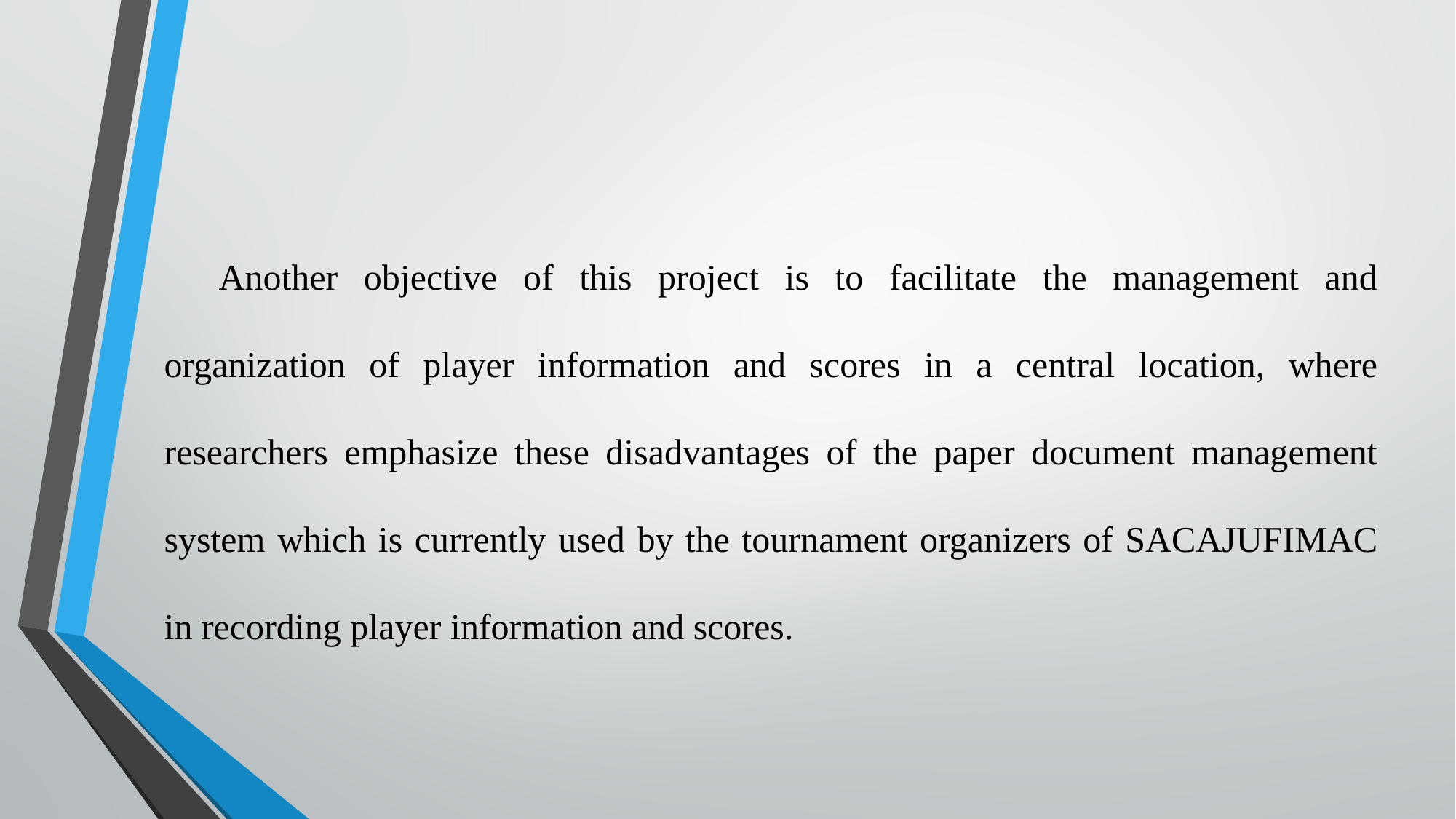

Another objective of this project is to facilitate the management and organization of player information and scores in a central location, where researchers emphasize these disadvantages of the paper document management system which is currently used by the tournament organizers of SACAJUFIMAC in recording player information and scores.